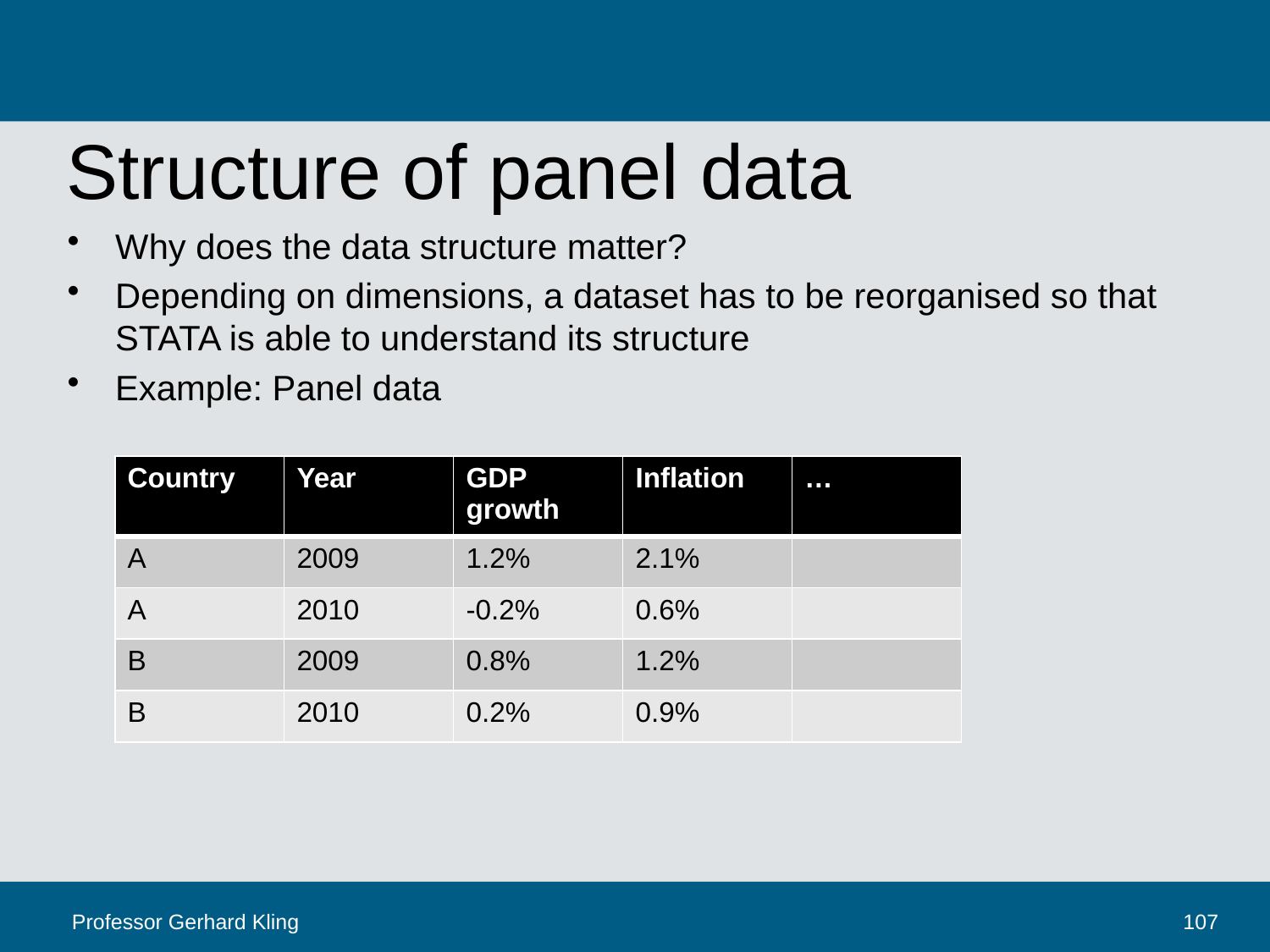

# Structure of panel data
Why does the data structure matter?
Depending on dimensions, a dataset has to be reorganised so that STATA is able to understand its structure
Example: Panel data

| Country | Year | GDP growth | Inflation | … |
| --- | --- | --- | --- | --- |
| A | 2009 | 1.2% | 2.1% |  |
| A | 2010 | -0.2% | 0.6% |  |
| B | 2009 | 0.8% | 1.2% |  |
| B | 2010 | 0.2% | 0.9% |  |
Professor Gerhard Kling
107